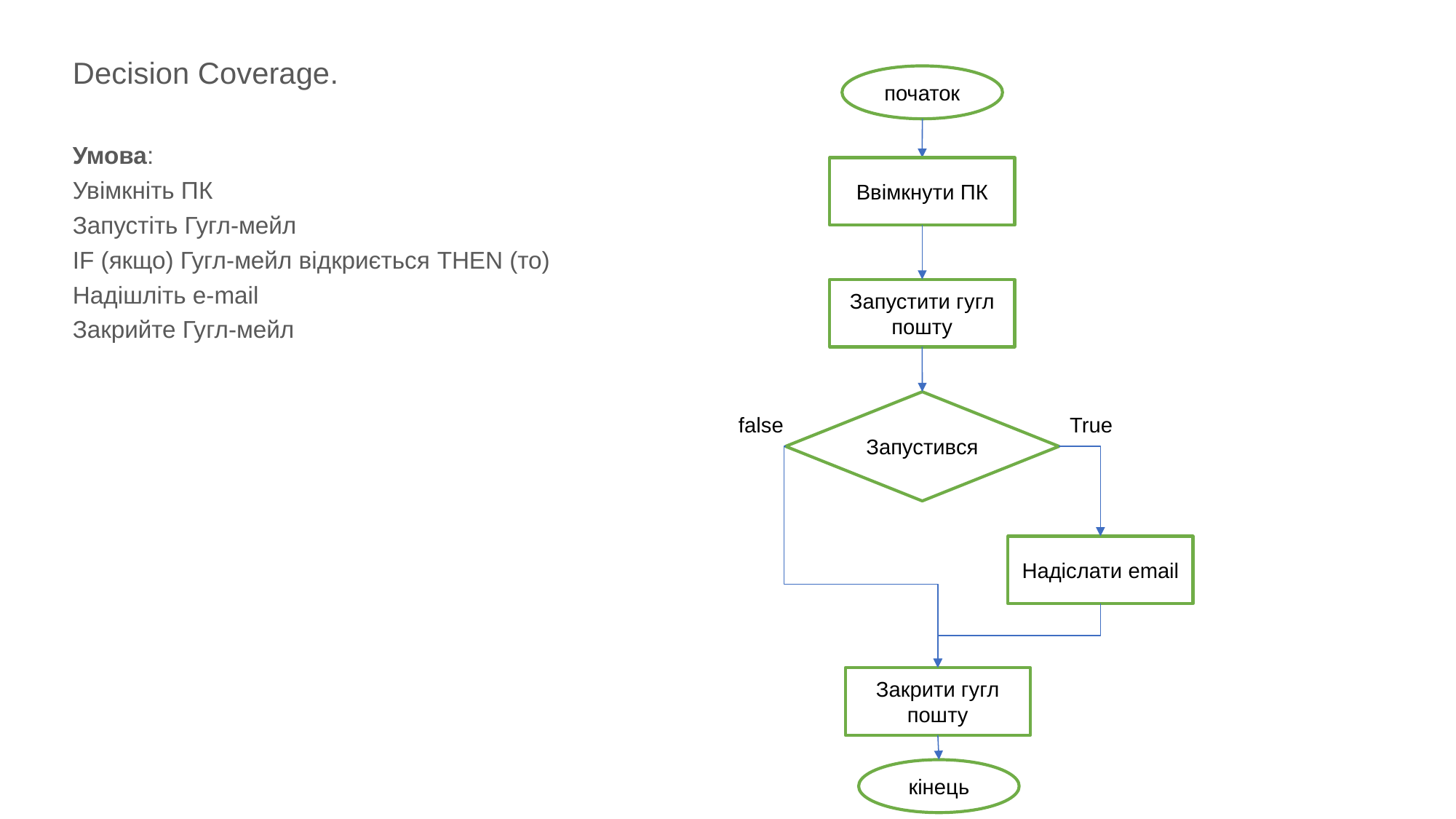

Decision Coverage.

Умова:
Увімкніть ПК
Запустіть Гугл-мейл
IF (якщо) Гугл-мейл відкриється THEN (то)
Надішліть e-mail
Закрийте Гугл-мейл
початок
Ввімкнути ПК
Запустити гугл пошту
Запустився
false
True
Надіслати email
Закрити гугл пошту
кінець